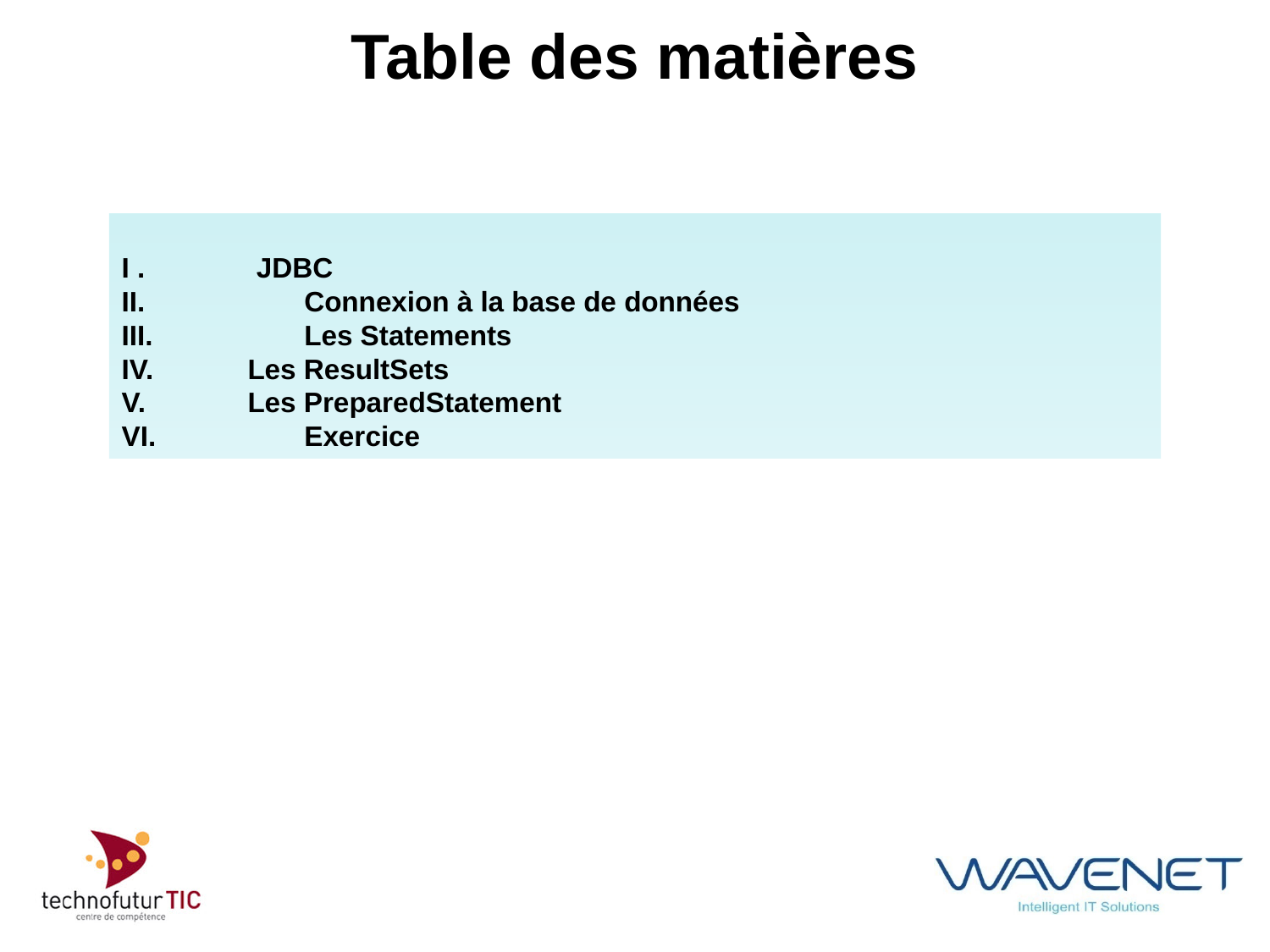

Table des matières

I . 	 JDBC
II.		Connexion à la base de données
III.		Les Statements
         Les ResultSets
         Les PreparedStatement
VI.		Exercice